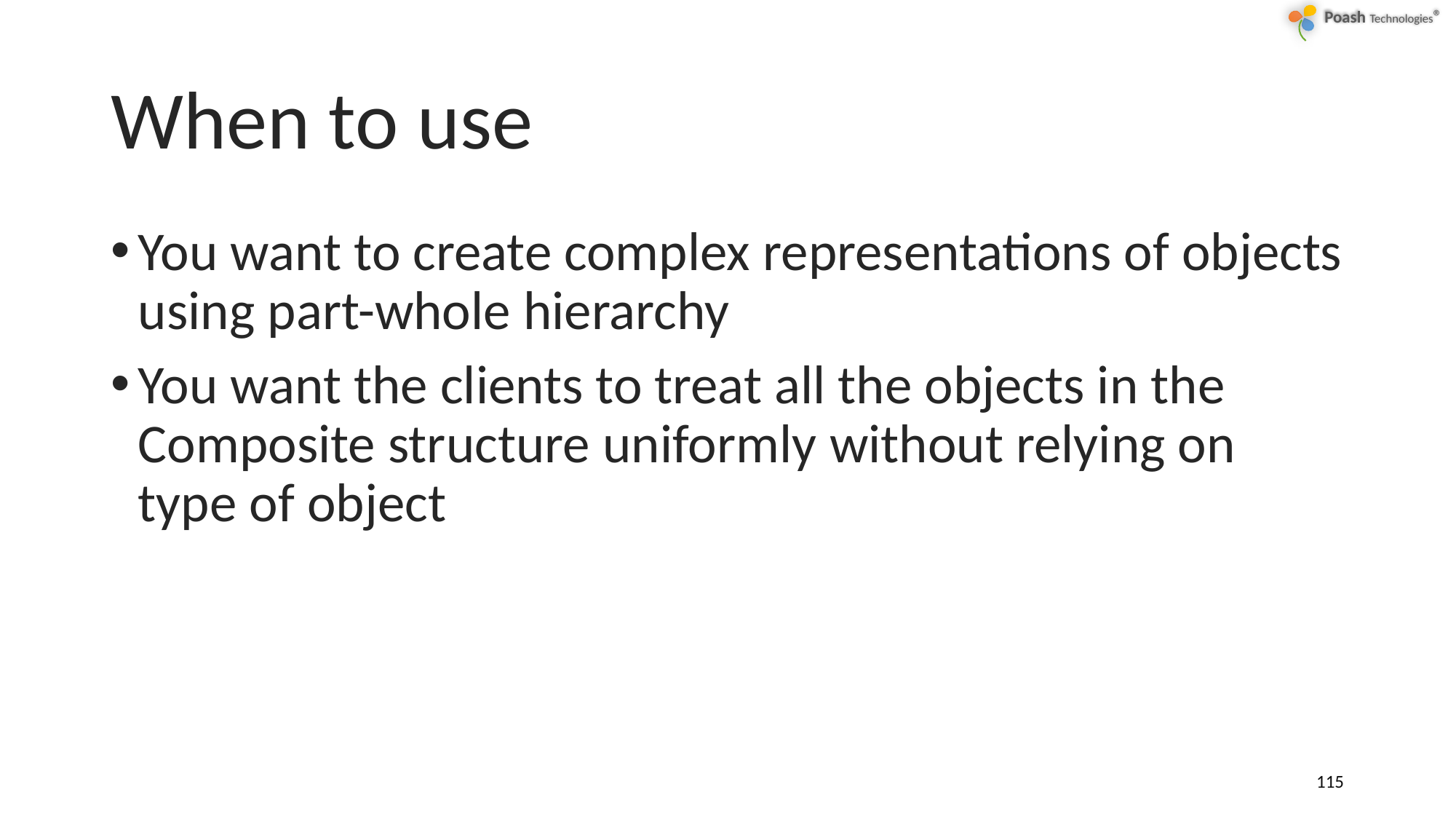

# When to use
You want to create complex representations of objects using part-whole hierarchy
You want the clients to treat all the objects in the Composite structure uniformly without relying on type of object
115